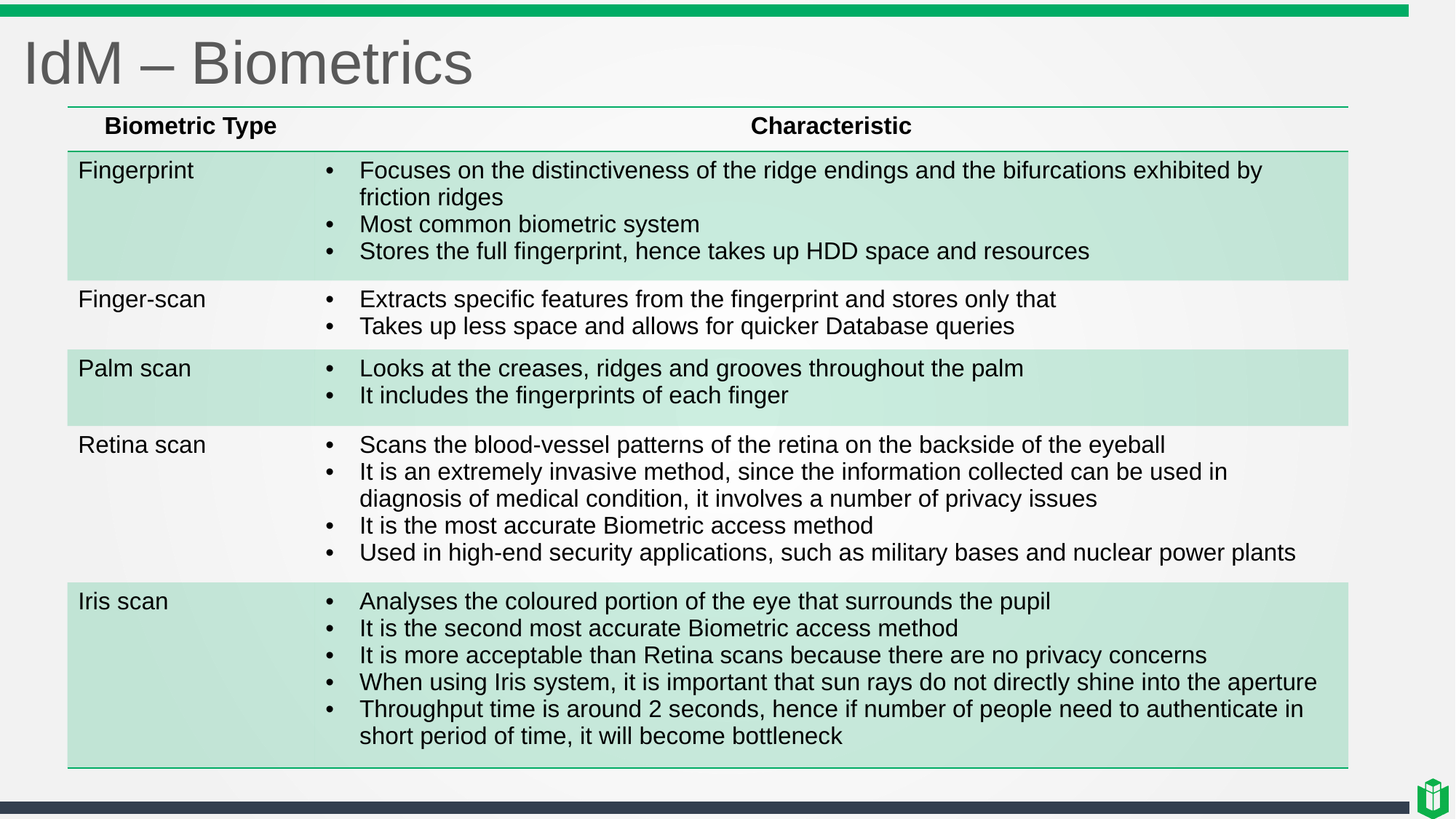

# IdM – Biometrics
| Biometric Type | Characteristic |
| --- | --- |
| Fingerprint | Focuses on the distinctiveness of the ridge endings and the bifurcations exhibited by friction ridges Most common biometric system Stores the full fingerprint, hence takes up HDD space and resources |
| Finger-scan | Extracts specific features from the fingerprint and stores only that Takes up less space and allows for quicker Database queries |
| Palm scan | Looks at the creases, ridges and grooves throughout the palm It includes the fingerprints of each finger |
| Retina scan | Scans the blood-vessel patterns of the retina on the backside of the eyeball It is an extremely invasive method, since the information collected can be used in diagnosis of medical condition, it involves a number of privacy issues It is the most accurate Biometric access method Used in high-end security applications, such as military bases and nuclear power plants |
| Iris scan | Analyses the coloured portion of the eye that surrounds the pupil It is the second most accurate Biometric access method It is more acceptable than Retina scans because there are no privacy concerns When using Iris system, it is important that sun rays do not directly shine into the aperture Throughput time is around 2 seconds, hence if number of people need to authenticate in short period of time, it will become bottleneck |